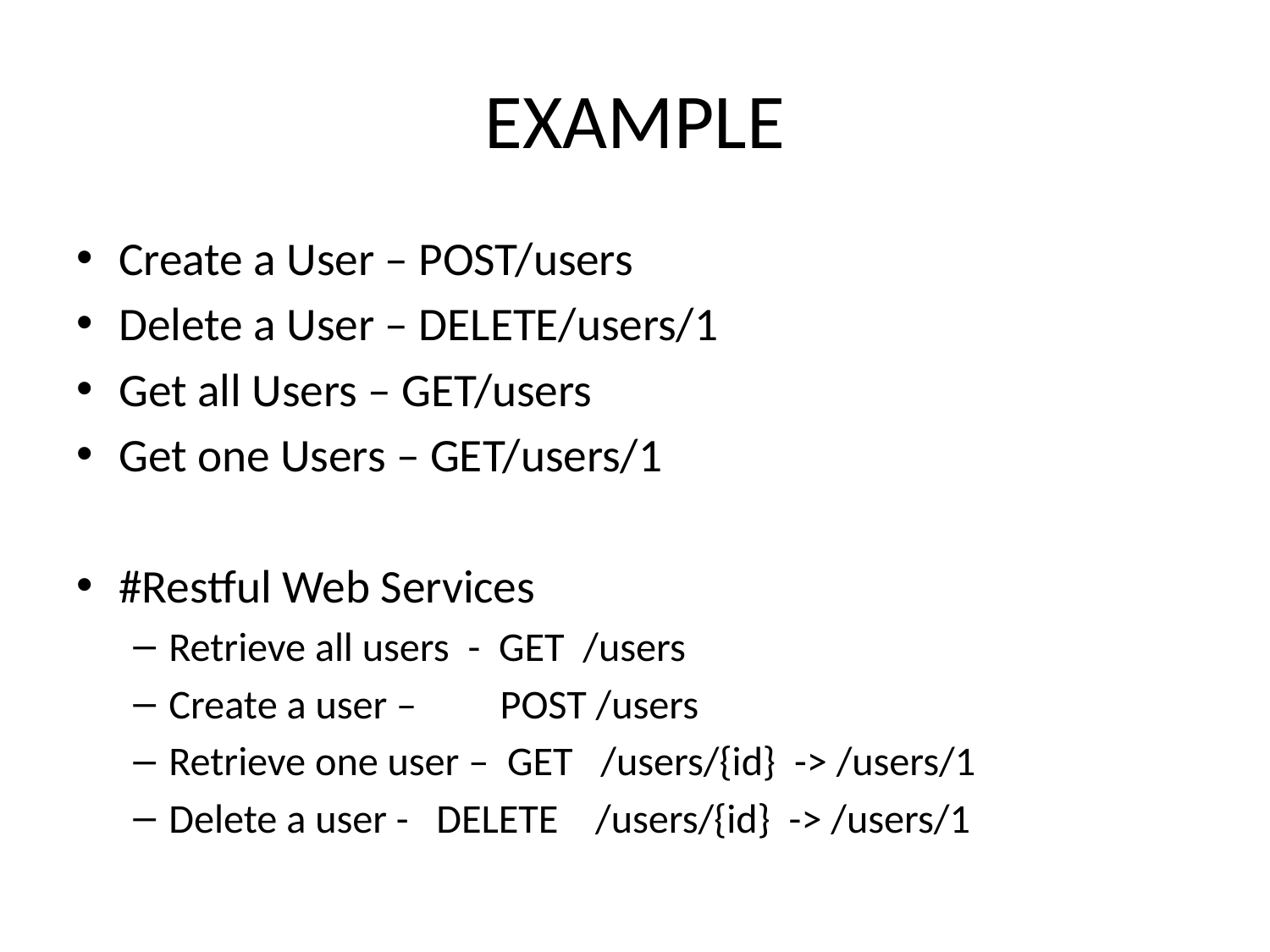

# EXAMPLE
Create a User – POST/users
Delete a User – DELETE/users/1
Get all Users – GET/users
Get one Users – GET/users/1

#Restful Web Services
Retrieve all users  -  GET  /users
Create a user –         POST /users
Retrieve one user –  GET   /users/{id}  -> /users/1
Delete a user -   DELETE    /users/{id}  -> /users/1